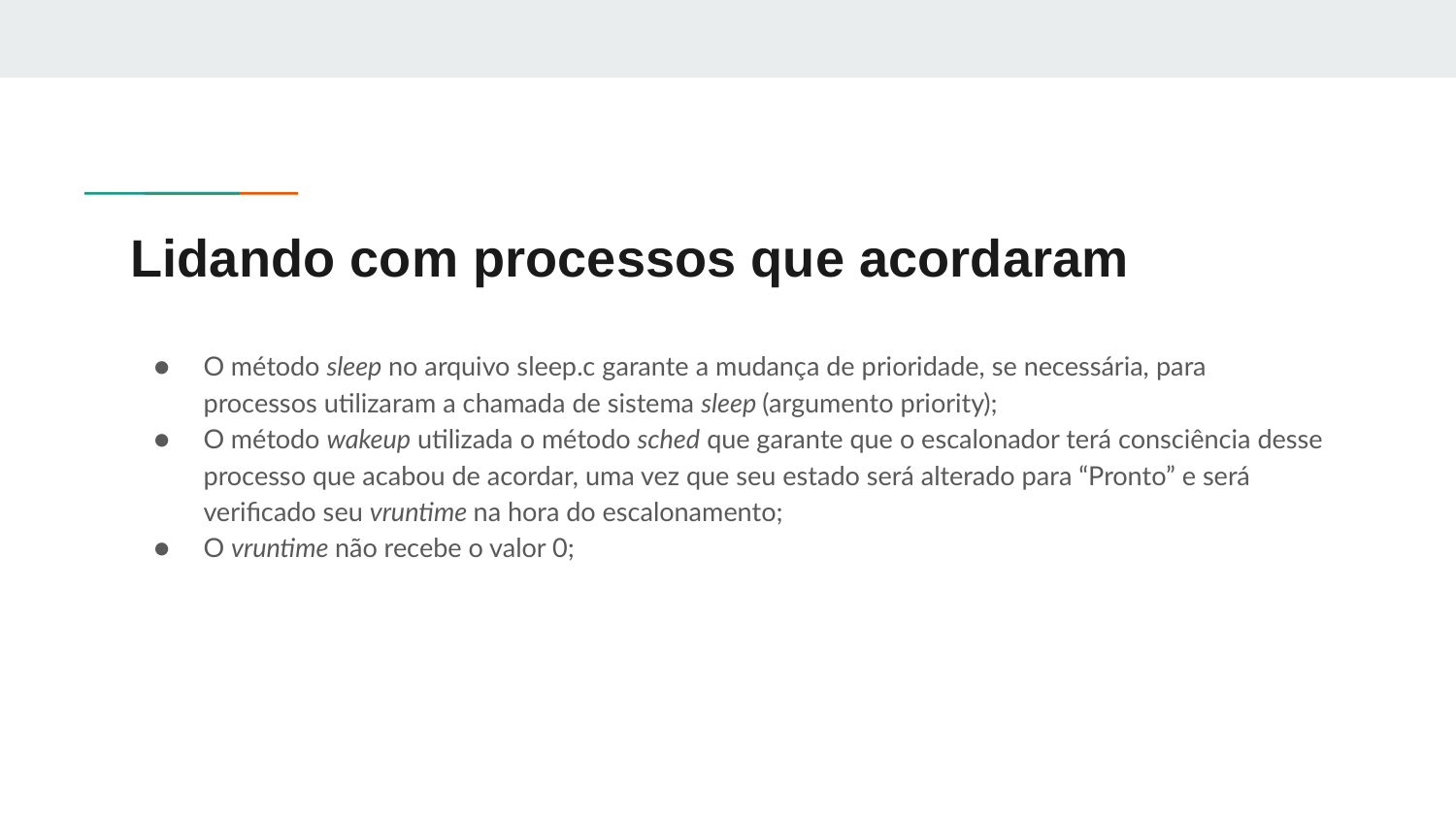

# Lidando com processos que acordaram
O método sleep no arquivo sleep.c garante a mudança de prioridade, se necessária, para processos utilizaram a chamada de sistema sleep (argumento priority);
O método wakeup utilizada o método sched que garante que o escalonador terá consciência desse processo que acabou de acordar, uma vez que seu estado será alterado para “Pronto” e será verificado seu vruntime na hora do escalonamento;
O vruntime não recebe o valor 0;